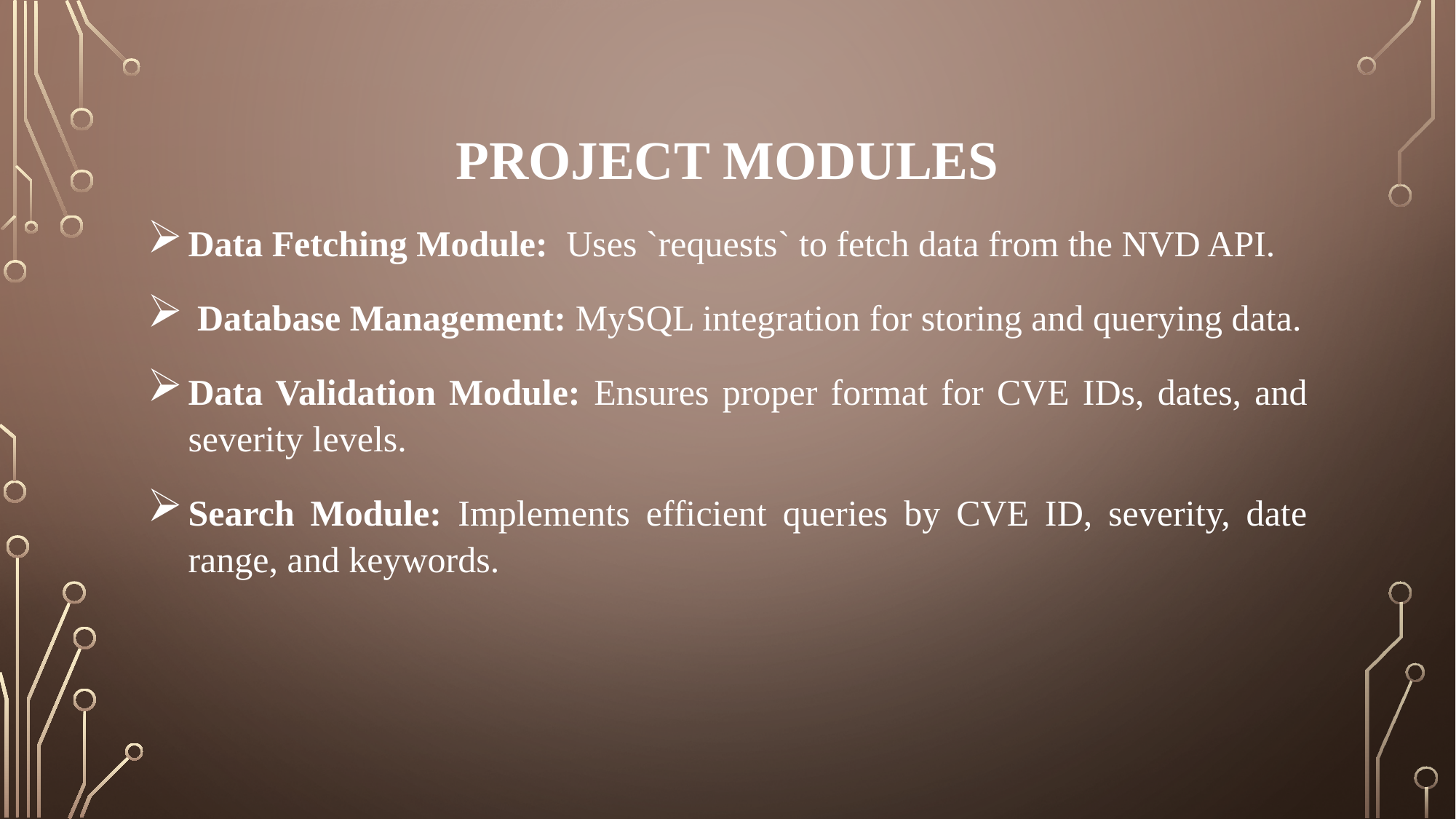

# Project modules
Data Fetching Module:  Uses `requests` to fetch data from the NVD API.
 Database Management: MySQL integration for storing and querying data.
Data Validation Module: Ensures proper format for CVE IDs, dates, and severity levels.
Search Module: Implements efficient queries by CVE ID, severity, date range, and keywords.